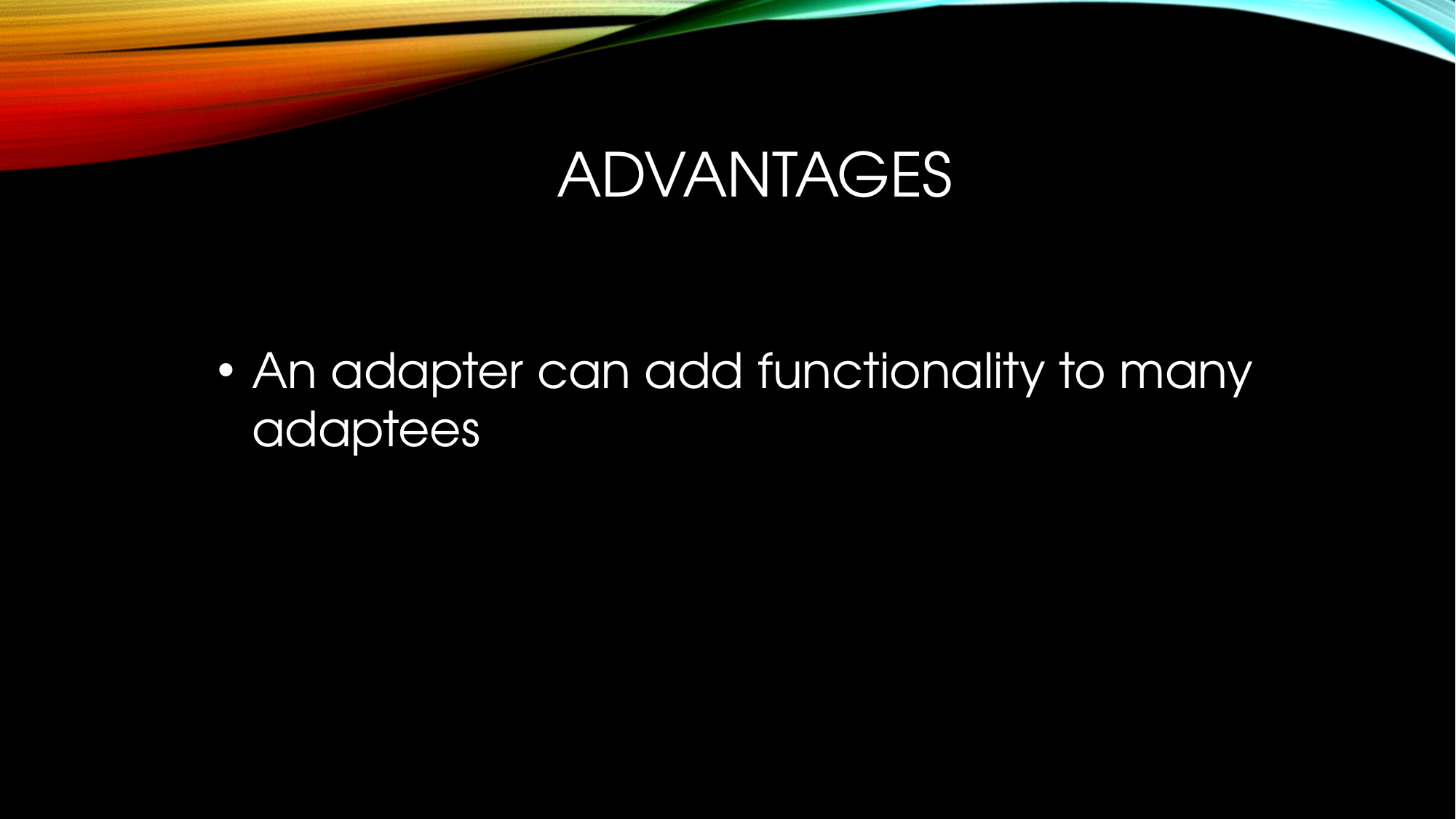

# Advantages
An adapter can add functionality to many adaptees